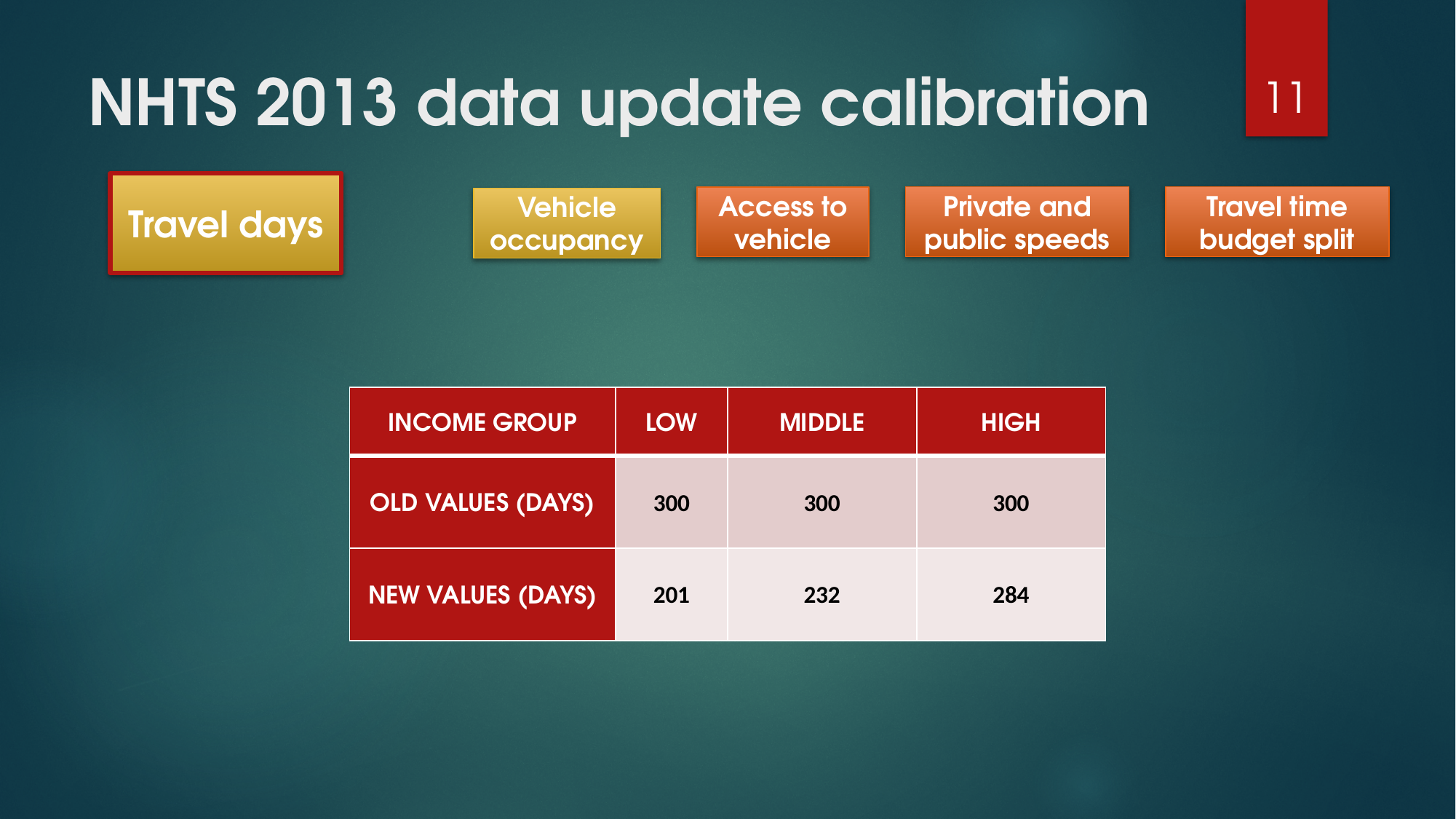

11
# NHTS 2013 data update calibration
Travel days
Travel time budget split
Private and public speeds
Access to vehicle
Vehicle occupancy
| Income group | low | Middle | High |
| --- | --- | --- | --- |
| Old values (days) | 300 | 300 | 300 |
| New values (days) | 201 | 232 | 284 |